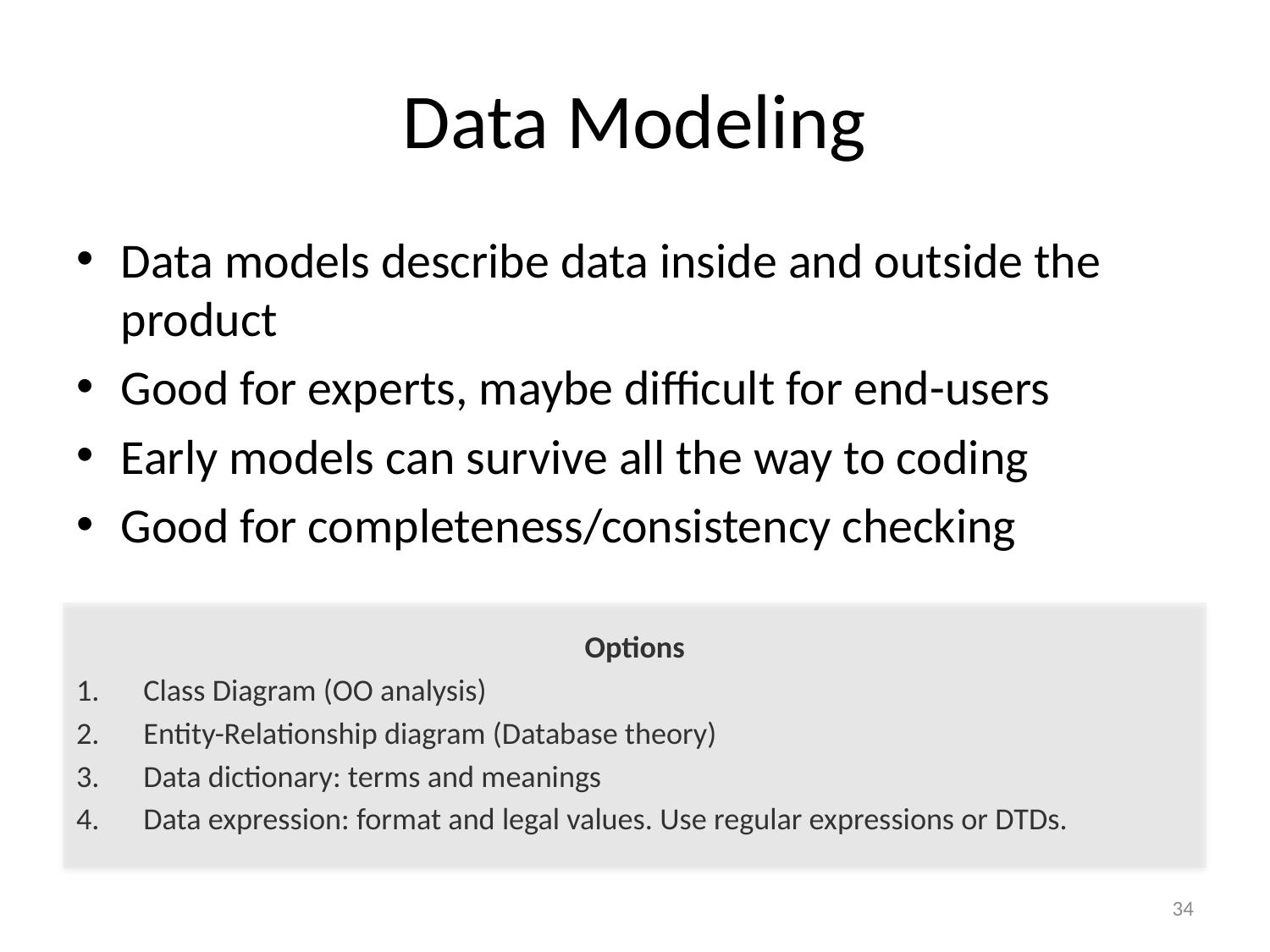

# Data Modeling
Data models describe data inside and outside the product
Good for experts, maybe difficult for end-users
Early models can survive all the way to coding
Good for completeness/consistency checking

Options
Class Diagram (OO analysis)
Entity-Relationship diagram (Database theory)
Data dictionary: terms and meanings
Data expression: format and legal values. Use regular expressions or DTDs.

34